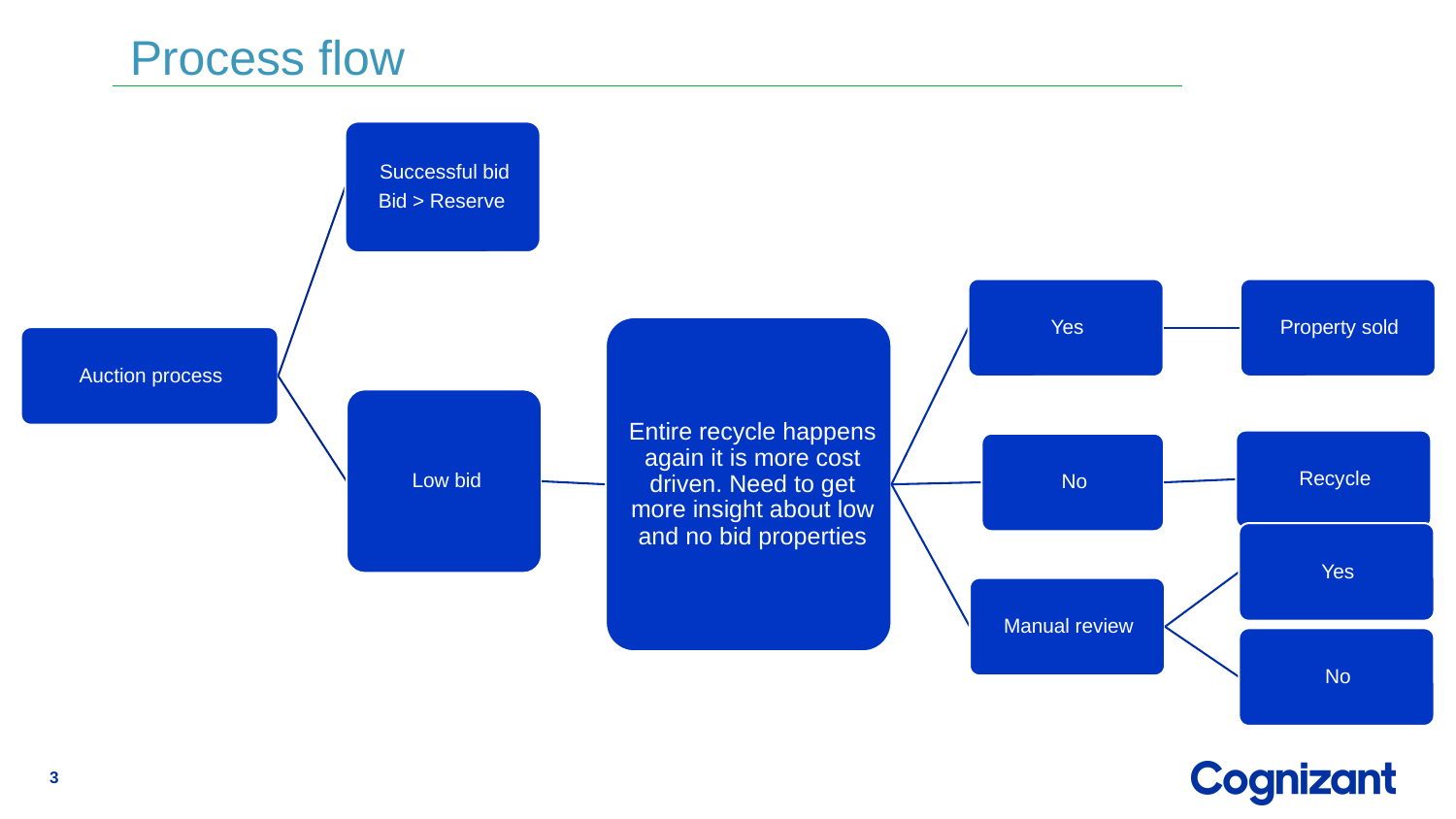

Process flow
Auction process

Successful bid
Bid > Reserve

Low bid

Entire recycle happens again it is more cost driven. Need to get more insight about low and no bid properties

Yes

Property sold

No

Recycle

Manual review

Yes

No

3